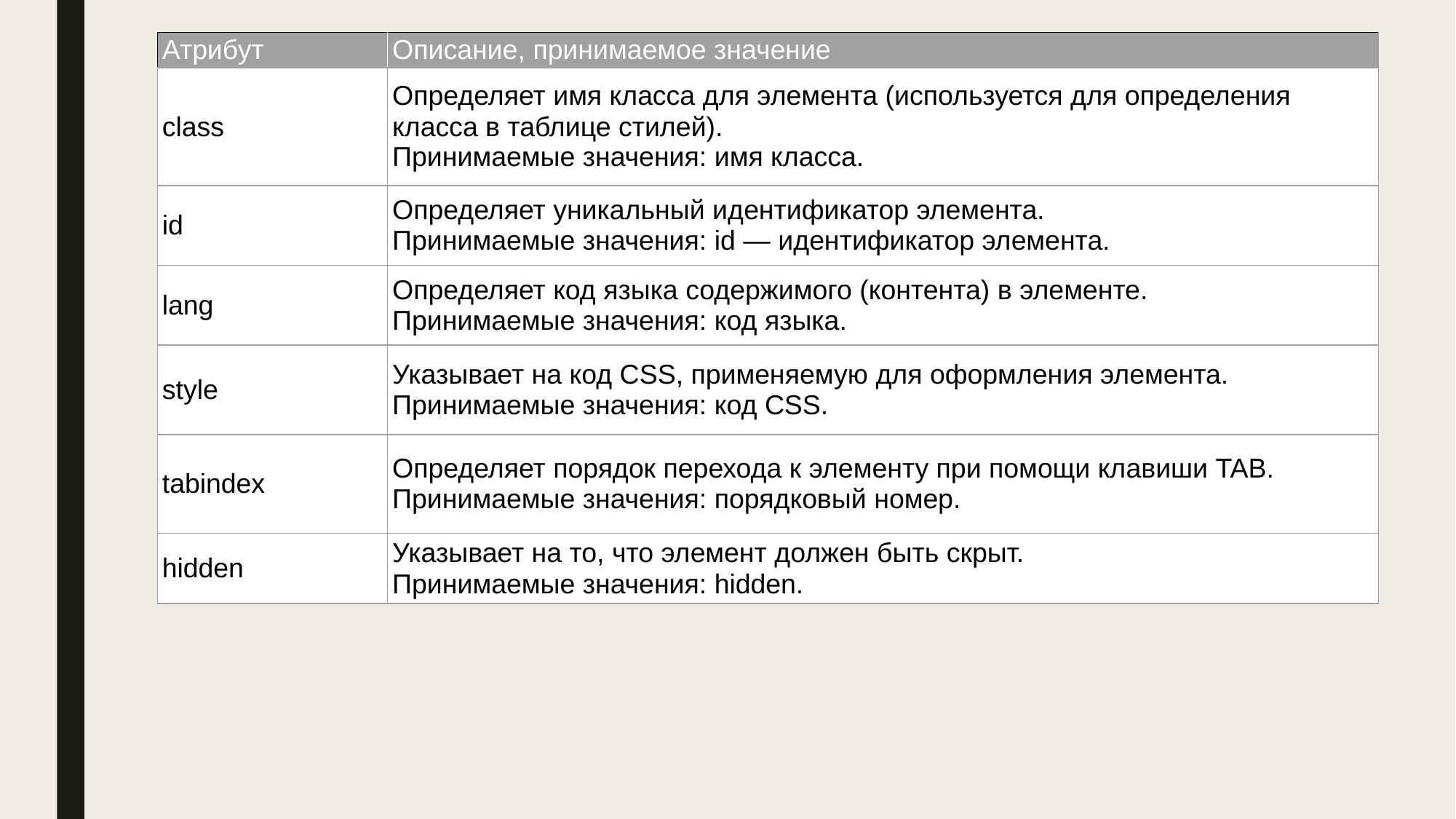

| Атрибут | Описание, принимаемое значение |
| --- | --- |
| class | Определяет имя класса для элемента (используется для определения класса в таблице стилей). Принимаемые значения: имя класса. |
| id | Определяет уникальный идентификатор элемента. Принимаемые значения: id — идентификатор элемента. |
| lang | Определяет код языка содержимого (контента) в элементе. Принимаемые значения: код языка. |
| style | Указывает на код CSS, применяемую для оформления элемента. Принимаемые значения: код CSS. |
| tabindex | Определяет порядок перехода к элементу при помощи клавиши TAB. Принимаемые значения: порядковый номер. |
| hidden | Указывает на то, что элемент должен быть скрыт. Принимаемые значения: hidden. |